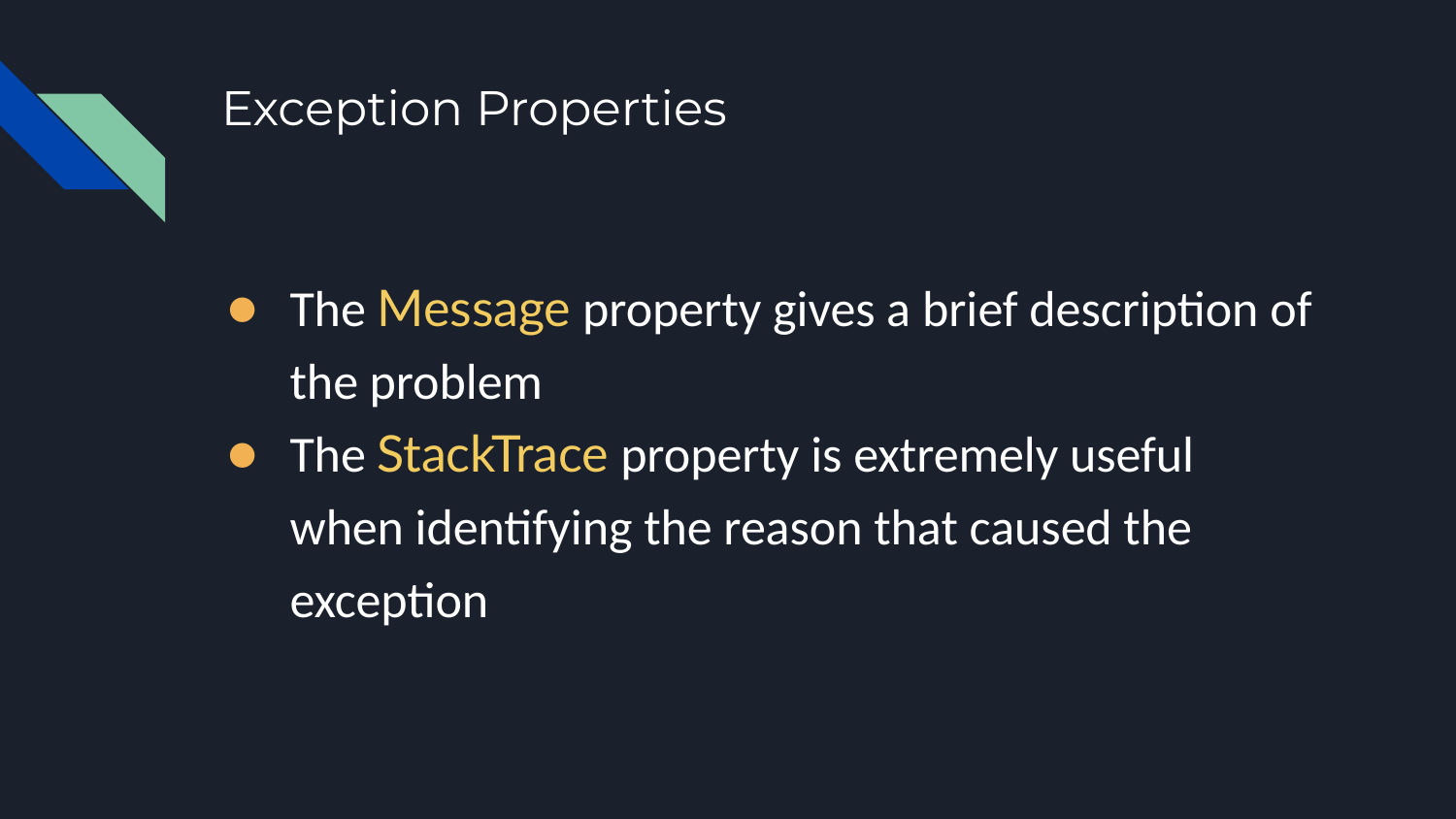

# Exception Properties
The Message property gives a brief description of the problem
The StackTrace property is extremely useful when identifying the reason that caused the exception